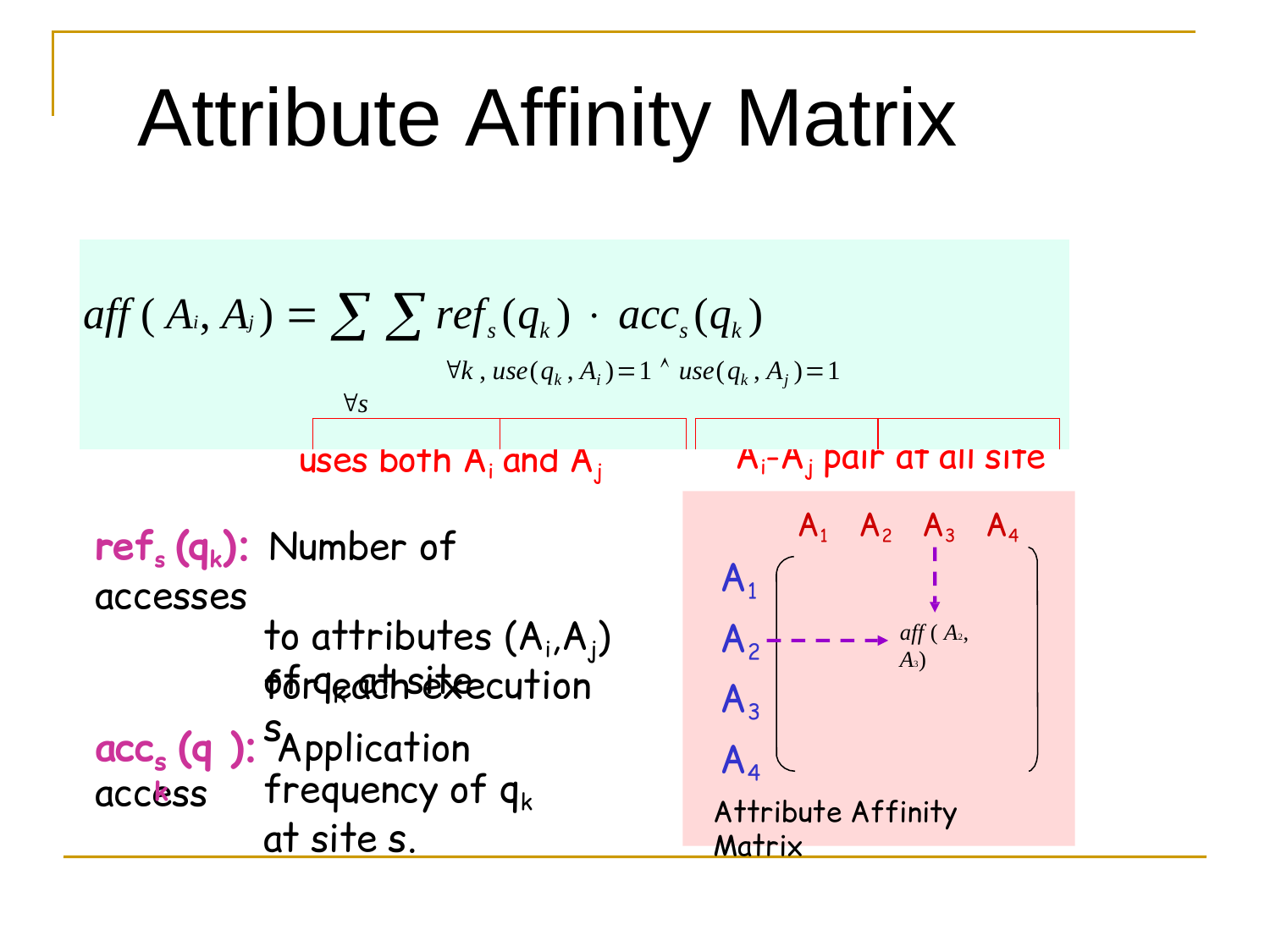

Attribute Affinity Matrix
| aff ( Ai, Aj ) = ∑ ∑refs (qk ) ⋅ accs (qk ) ∀k , use(qk , Ai )=1 ∧ use(qk , Aj )=1 ∀s |  |  |  |  |  |  |
| --- | --- | --- | --- | --- | --- | --- |
|  |  |  |  |  |  |  |
For each query qk that uses both Ai and Aj
Popularity of such Ai-Aj pair at all site

A1	A2	A3	A4
refs (qk): Number of accesses
to attributes (Ai,Aj)
for each execution
A1 A2 A3 A4

aff ( A2, A3)

of q	at site s
k
acc (q ): Application access
s	k
frequency of qk at site s.
Attribute Affinity Matrix